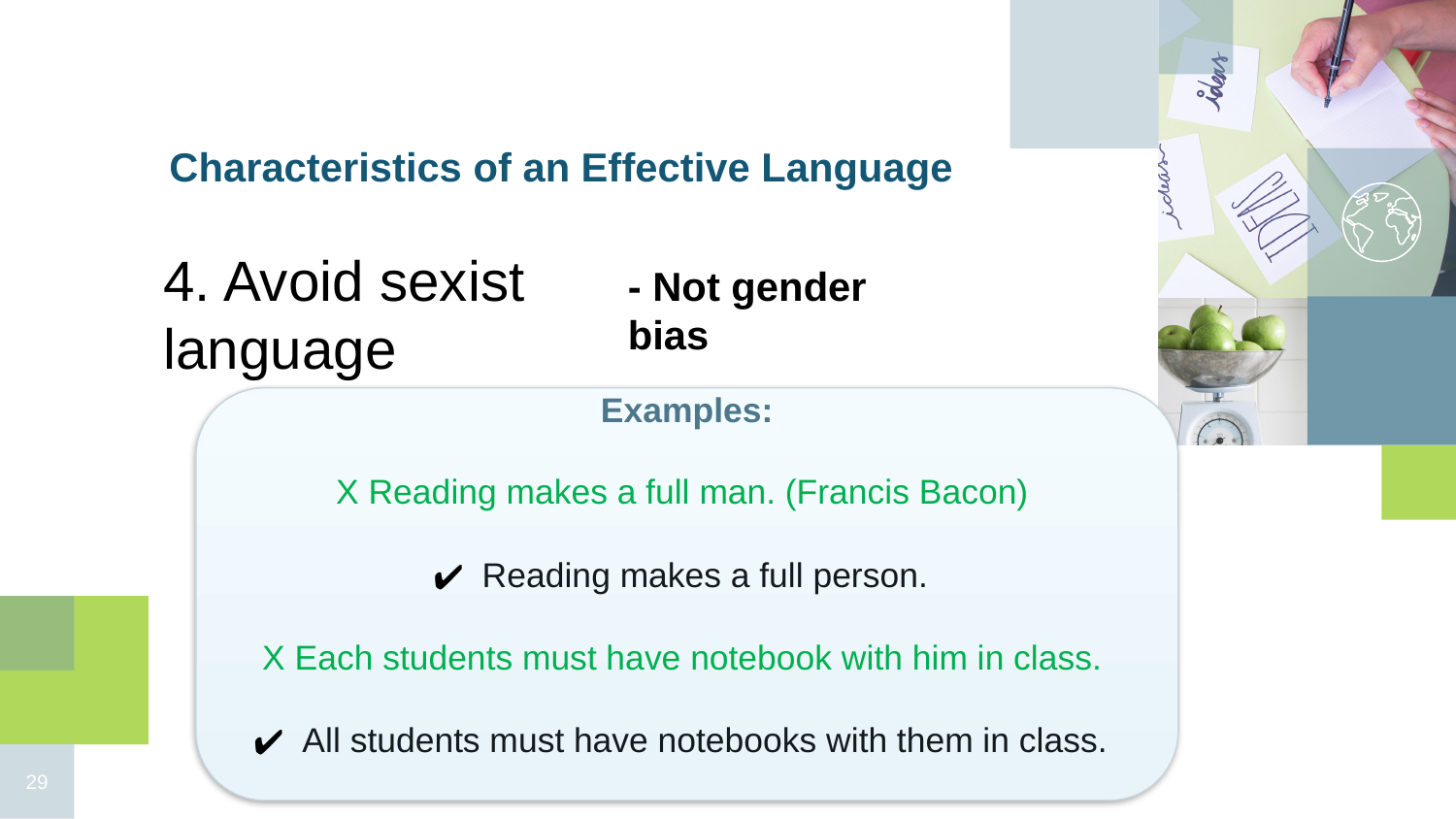

Characteristics of an Effective Language
4. Avoid sexist language
- Not gender bias
Examples:

X Reading makes a full man. (Francis Bacon)

Reading makes a full person.

X Each students must have notebook with him in class.

All students must have notebooks with them in class.

29